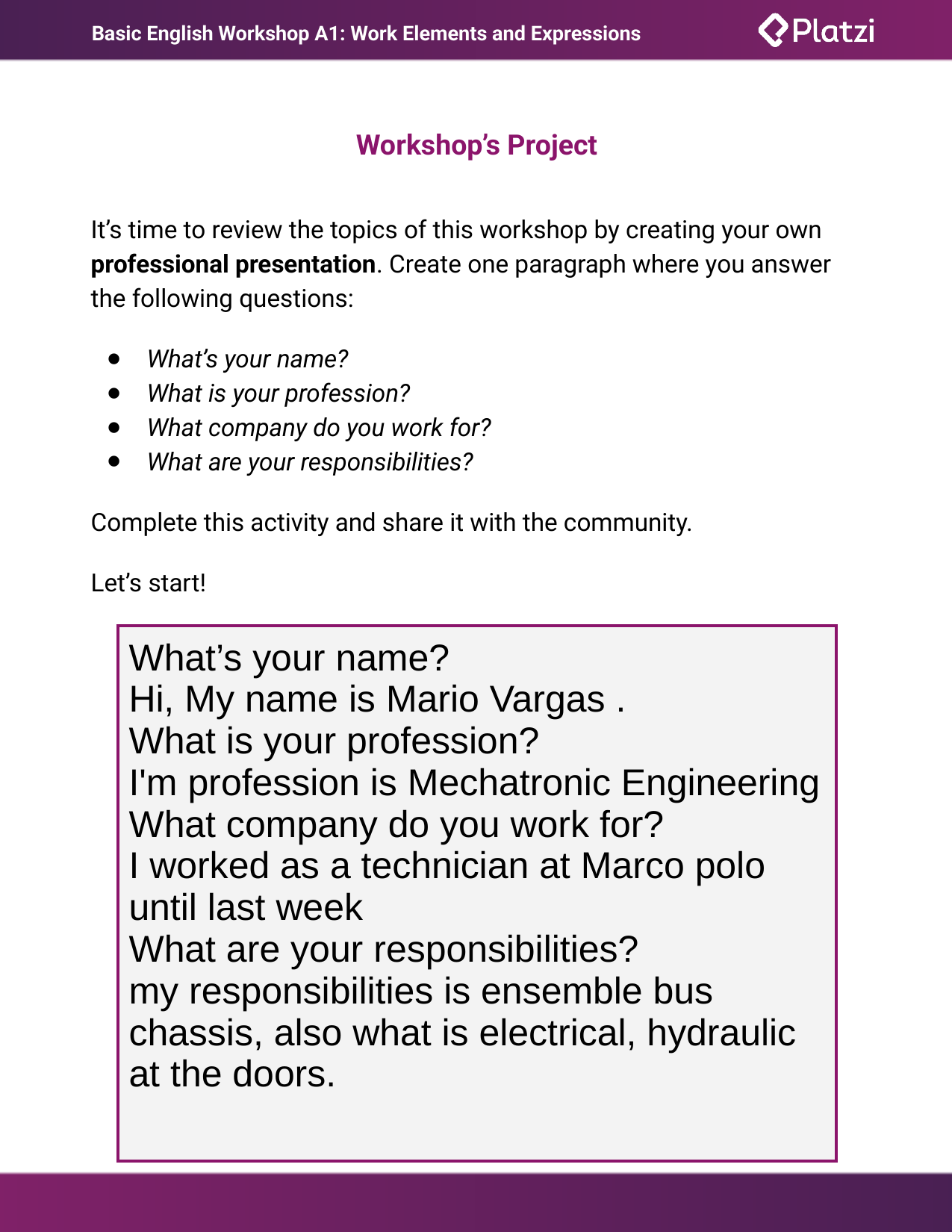

# Basic English Workshop A1: Work Elements and Expressions
Workshop’s Project
It’s time to review the topics of this workshop by creating your own professional presentation. Create one paragraph where you answer the following questions:
What’s your name?
What is your profession?
What company do you work for?
What are your responsibilities?
Complete this activity and share it with the community.
Let’s start!

| What’s your name? Hi, My name is Mario Vargas . What is your profession? I'm profession is Mechatronic Engineering What company do you work for? I worked as a technician at Marco polo until last week What are your responsibilities? my responsibilities is ensemble bus chassis, also what is electrical, hydraulic at the doors. |
| --- |